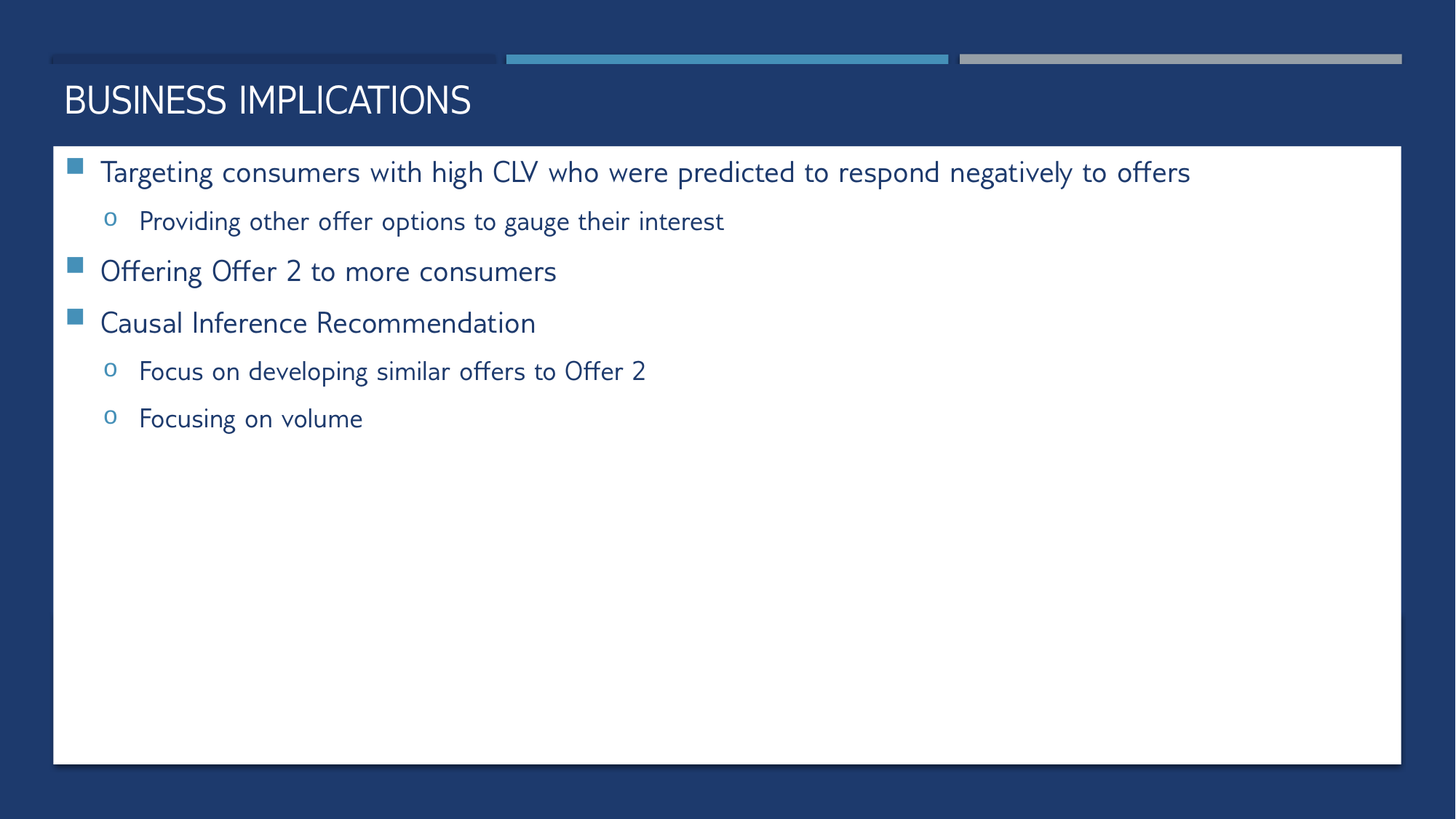

# BUSINESS IMPLICATIONS
Targeting consumers with high CLV who were predicted to respond negatively to offers
Providing other offer options to gauge their interest
Offering Offer 2 to more consumers
Causal Inference Recommendation
Focus on developing similar offers to Offer 2
Focusing on volume